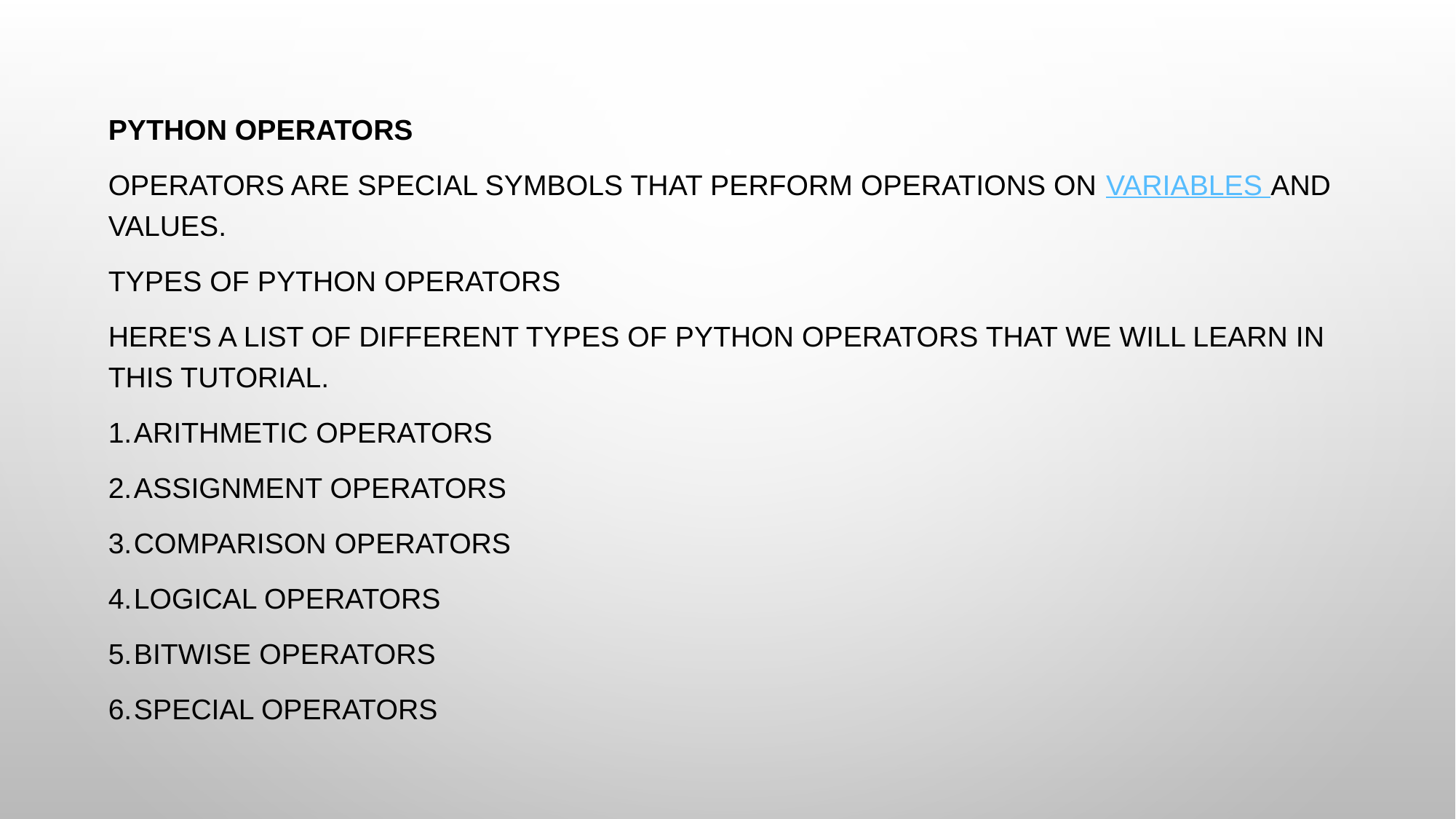

Python Operators
Operators are special symbols that perform operations on variables and values.
Types of Python Operators
Here's a list of different types of Python operators that we will learn in this tutorial.
Arithmetic Operators
Assignment Operators
Comparison Operators
Logical Operators
Bitwise Operators
Special Operators